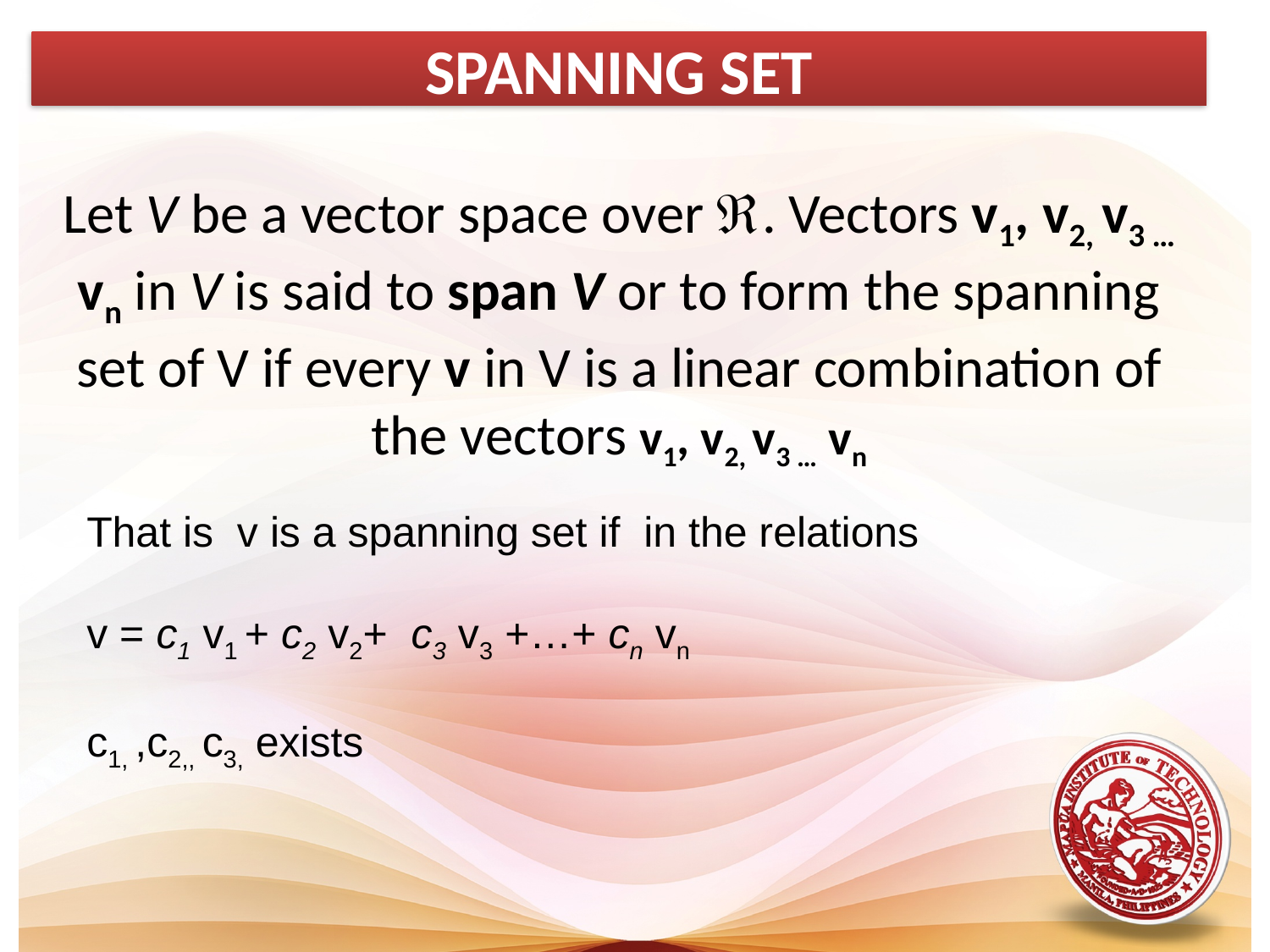

SPANNING SET

Let V be a vector space over ℜ. Vectors v1, v2, v3 … vn in V is said to span V or to form the spanning set of V if every v in V is a linear combination of the vectors v1, v2, v3 … vn
That is  v is a spanning set if  in the relations

v = c1 v1 + c2 v2+  c3 v3 +…+ cn vn

c1, ,c2,, c3, exists